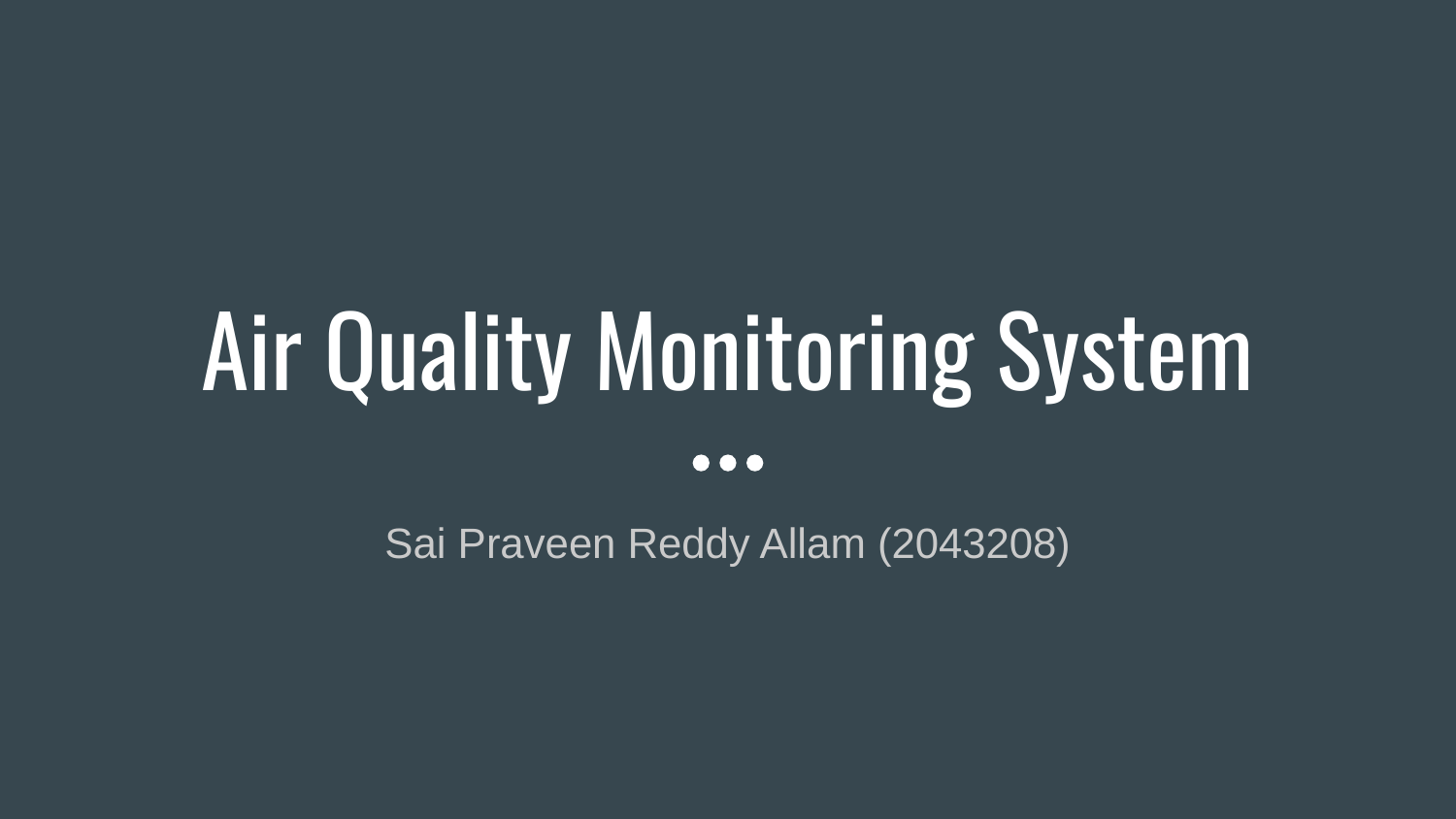

# Air Quality Monitoring System
Sai Praveen Reddy Allam (2043208)